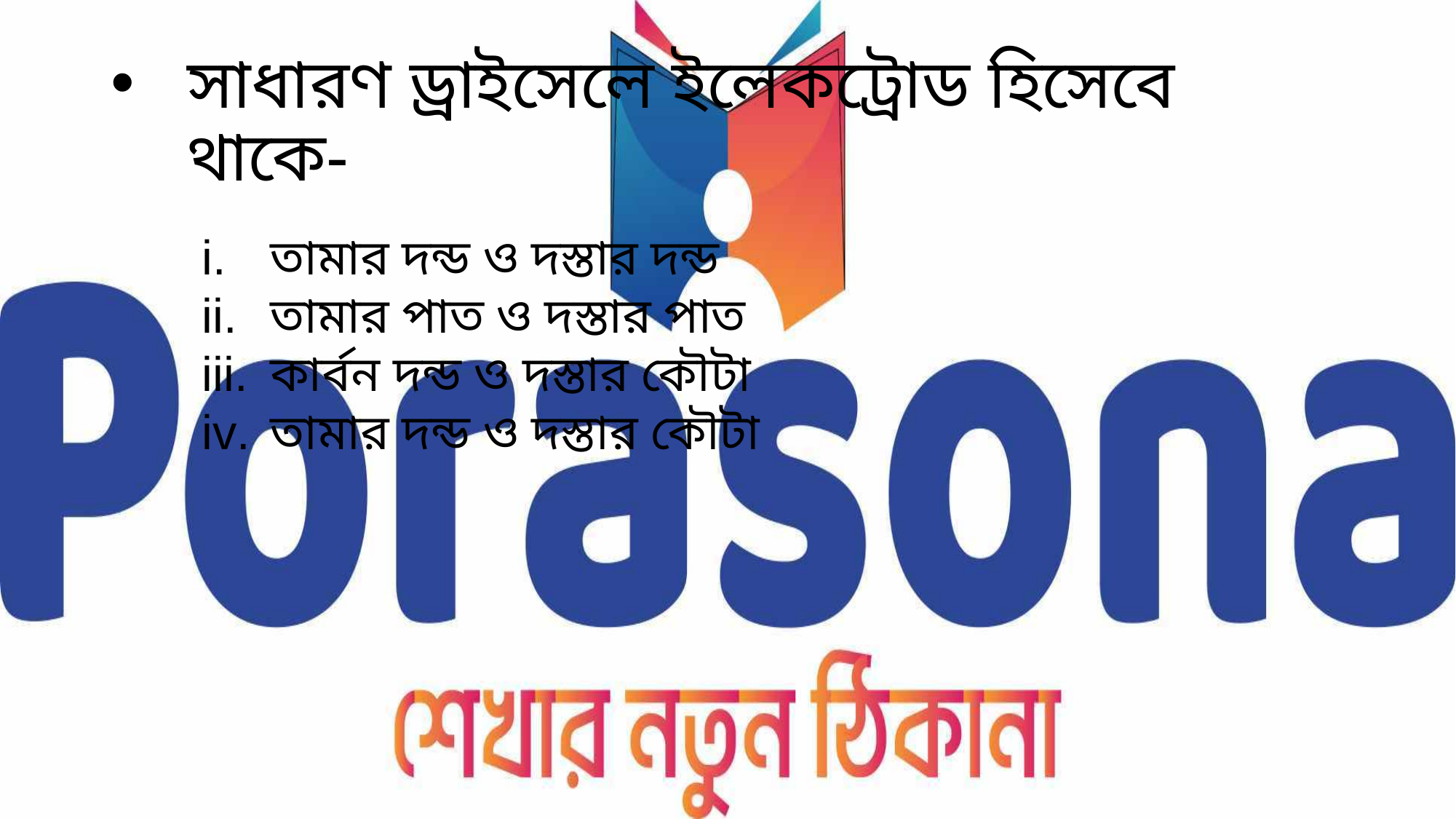

# সাধারণ ড্রাইসেলে ইলেকট্রোড হিসেবে থাকে-
তামার দন্ড ও দস্তার দন্ড
তামার পাত ও দস্তার পাত
কার্বন দন্ড ও দস্তার কৌটা
তামার দন্ড ও দস্তার কৌটা